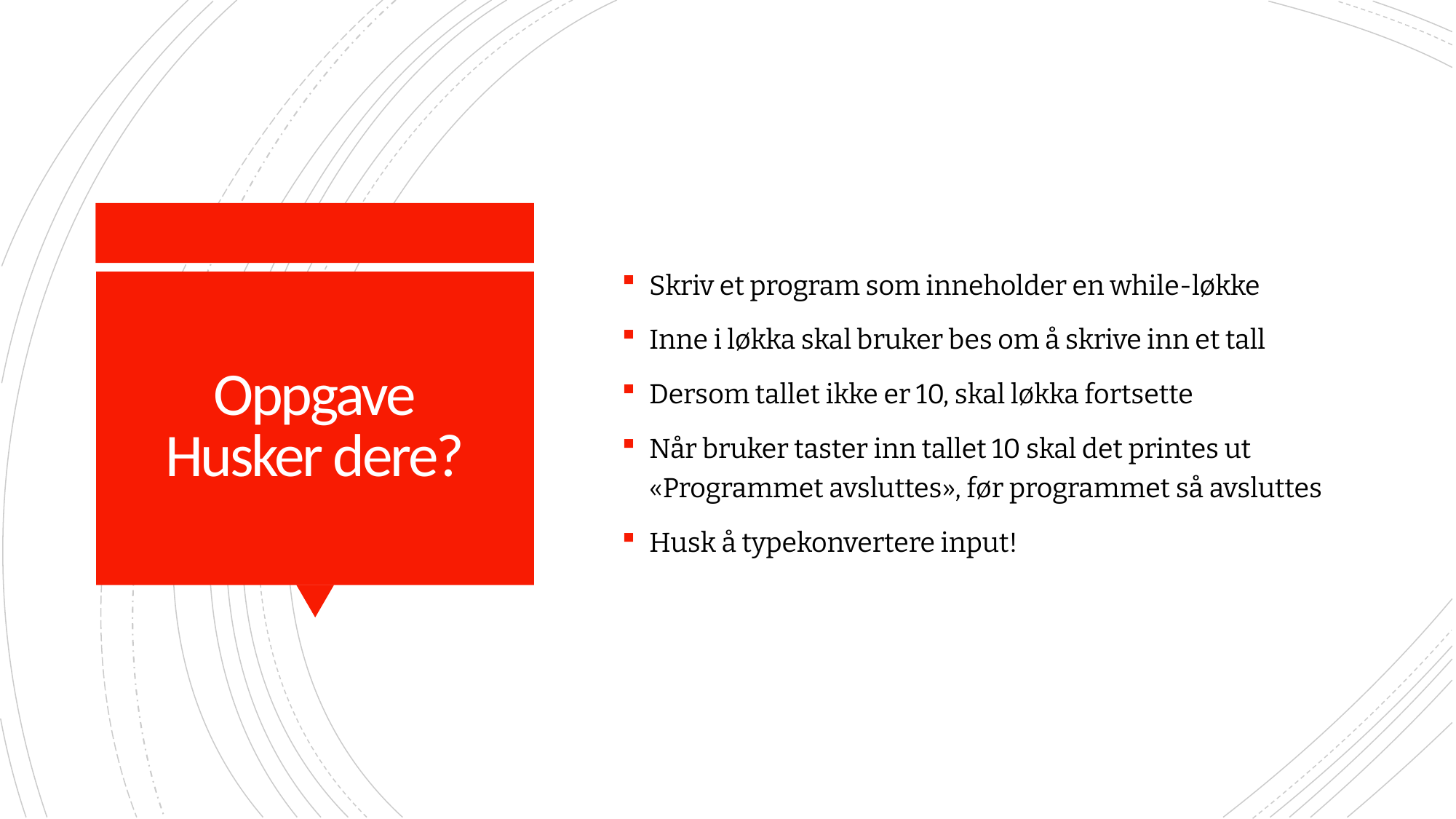

Skriv et program som inneholder en while-løkke
Inne i løkka skal bruker bes om å skrive inn et tall
Dersom tallet ikke er 10, skal løkka fortsette
Når bruker taster inn tallet 10 skal det printes ut «Programmet avsluttes», før programmet så avsluttes
Husk å typekonvertere input!
# Oppgave Husker dere?